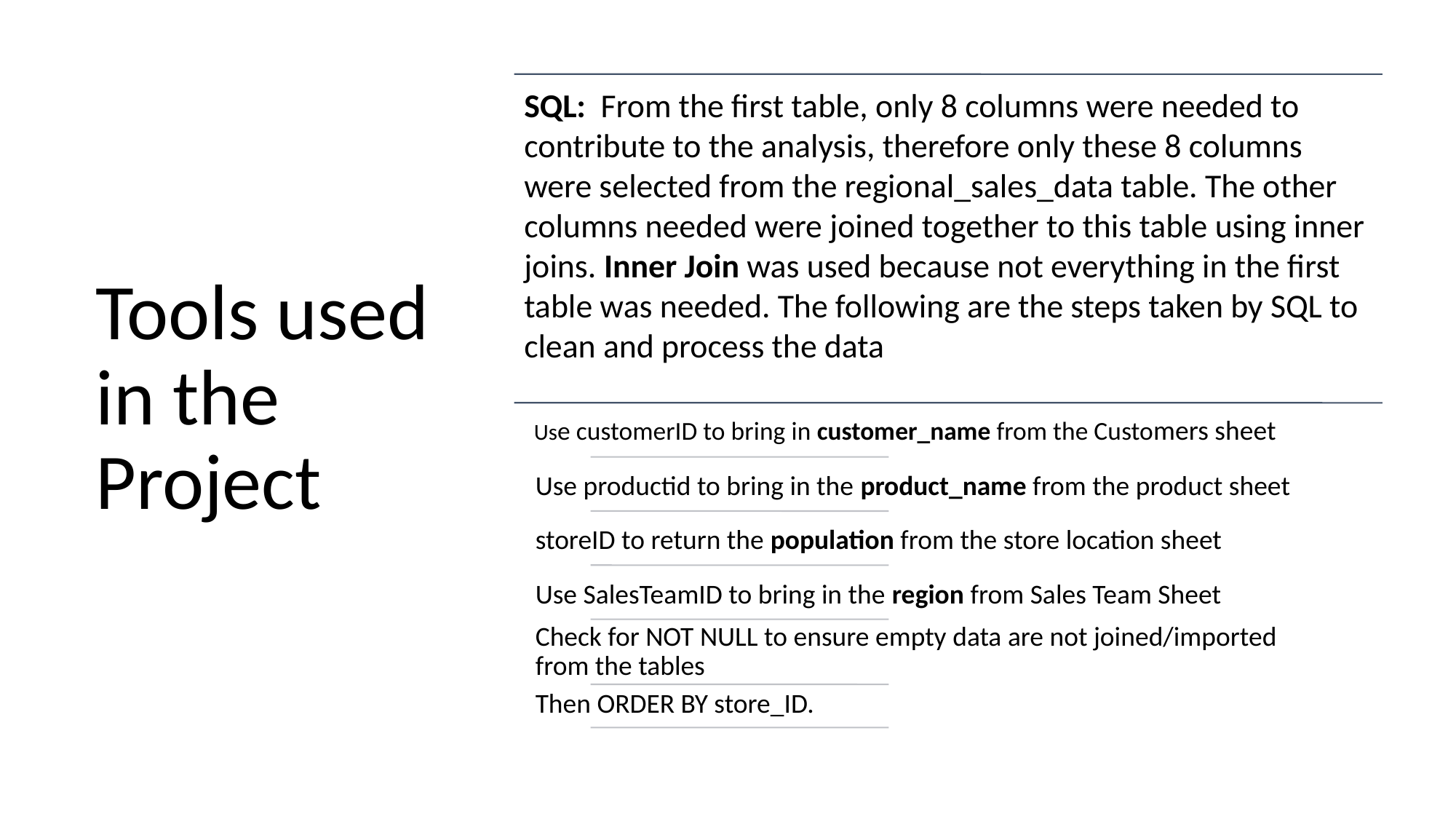

# Tools used in the Project
SQL:  From the first table, only 8 columns were needed to contribute to the analysis, therefore only these 8 columns were selected from the regional_sales_data table. The other columns needed were joined together to this table using inner joins. Inner Join was used because not everything in the first table was needed. The following are the steps taken by SQL to clean and process the data

Use customerID to bring in customer_name from the Customers sheet
Use productid to bring in the product_name from the product sheet
storeID to return the population from the store location sheet
Use SalesTeamID to bring in the region from Sales Team Sheet
Check for NOT NULL to ensure empty data are not joined/imported from the tables
Then ORDER BY store_ID.